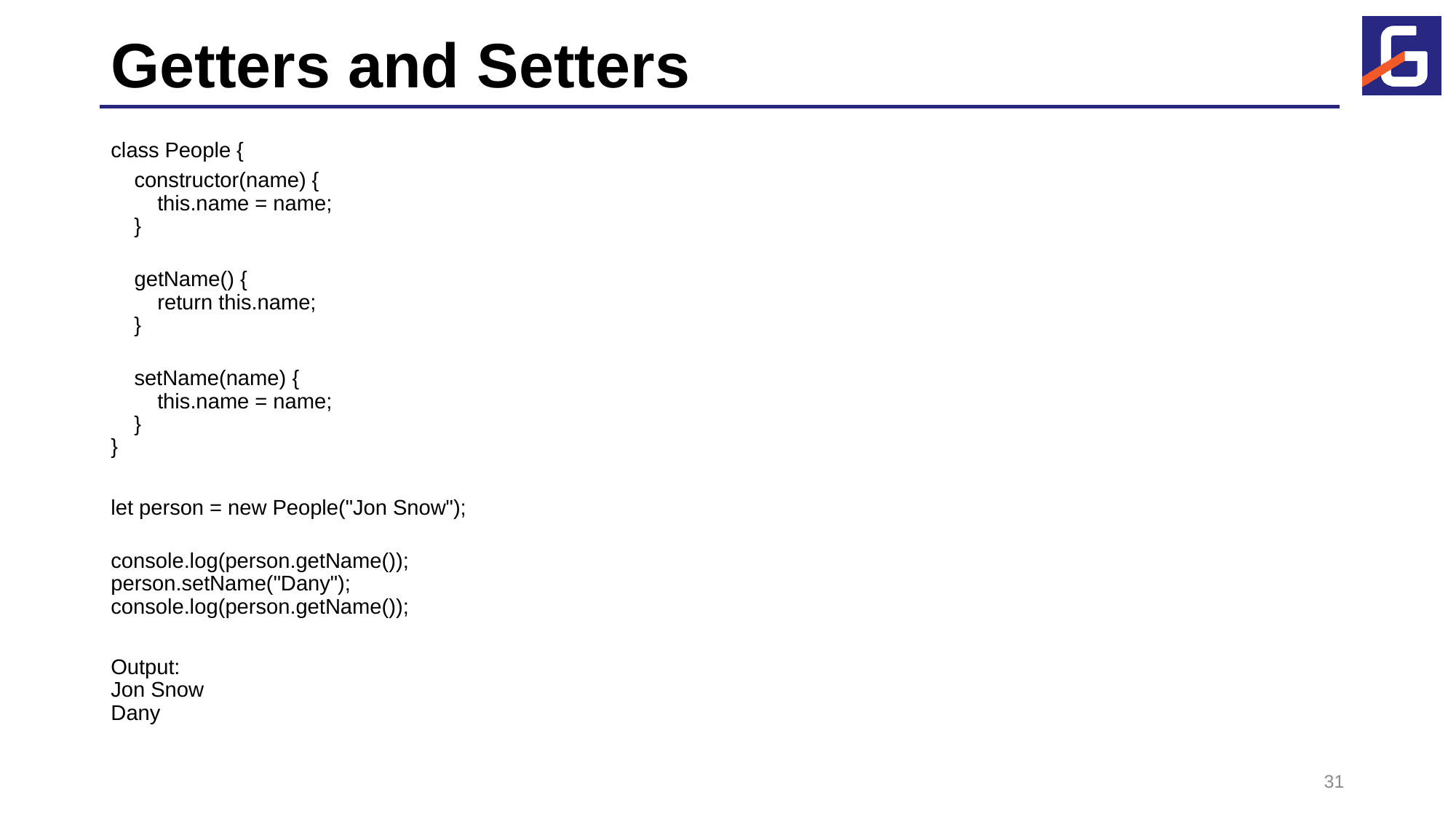

# Getters and Setters
class People {
    constructor(name) {
        this.name = name;
    }
    getName() {
        return this.name;
    }
    setName(name) {
        this.name = name;
    }
}

let person = new People("Jon Snow");
console.log(person.getName());
person.setName("Dany");
console.log(person.getName());

Output:
Jon Snow
Dany
31